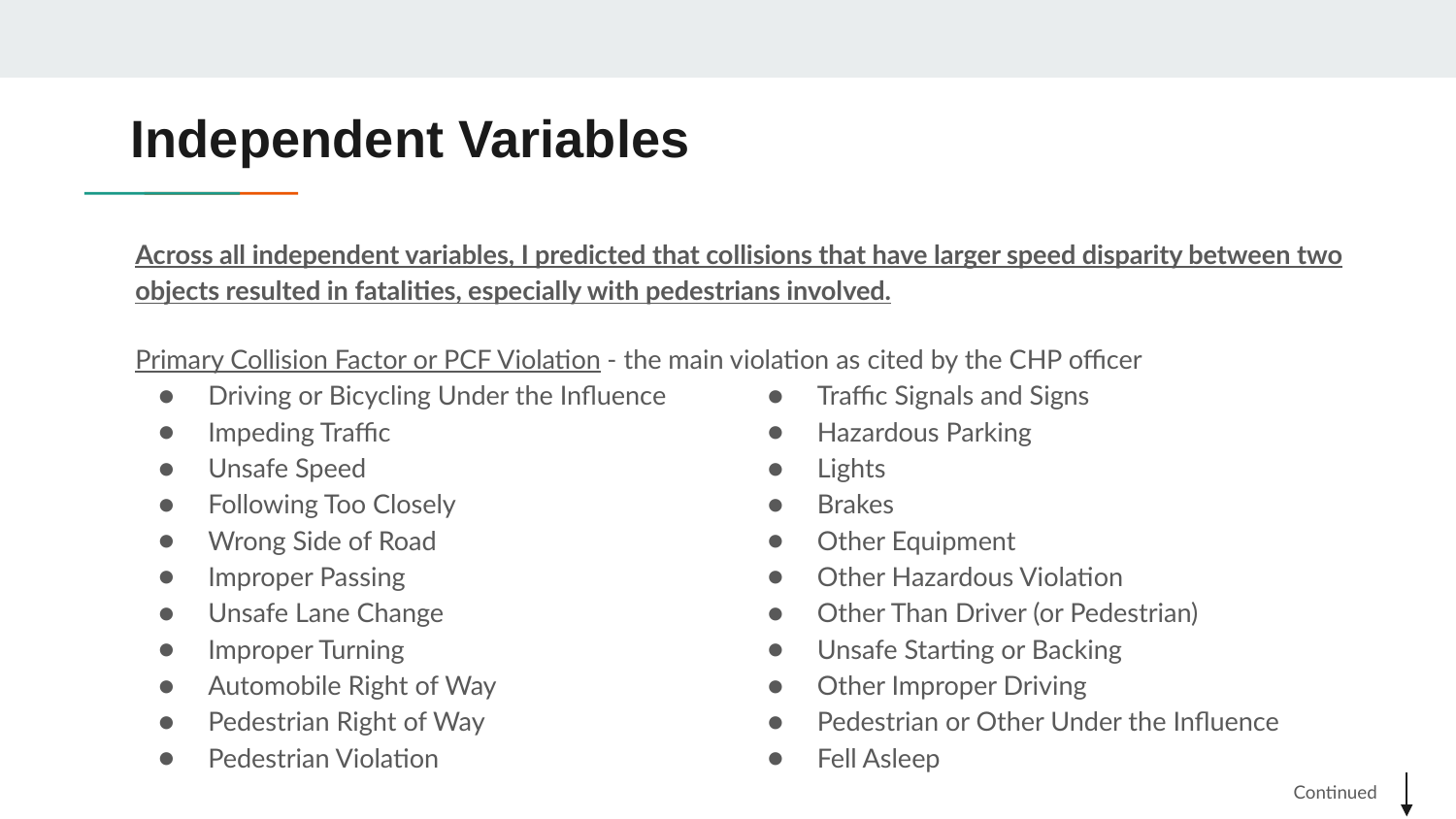

# Independent Variables
Across all independent variables, I predicted that collisions that have larger speed disparity between two objects resulted in fatalities, especially with pedestrians involved.
Primary Collision Factor or PCF Violation - the main violation as cited by the CHP officer

Driving or Bicycling Under the Influence
Impeding Traffic
Unsafe Speed
Following Too Closely
Wrong Side of Road
Improper Passing
Unsafe Lane Change
Improper Turning
Automobile Right of Way
Pedestrian Right of Way
Pedestrian Violation
Traffic Signals and Signs
Hazardous Parking
Lights
Brakes
Other Equipment
Other Hazardous Violation
Other Than Driver (or Pedestrian)
Unsafe Starting or Backing
Other Improper Driving
Pedestrian or Other Under the Influence
Fell Asleep
Continued